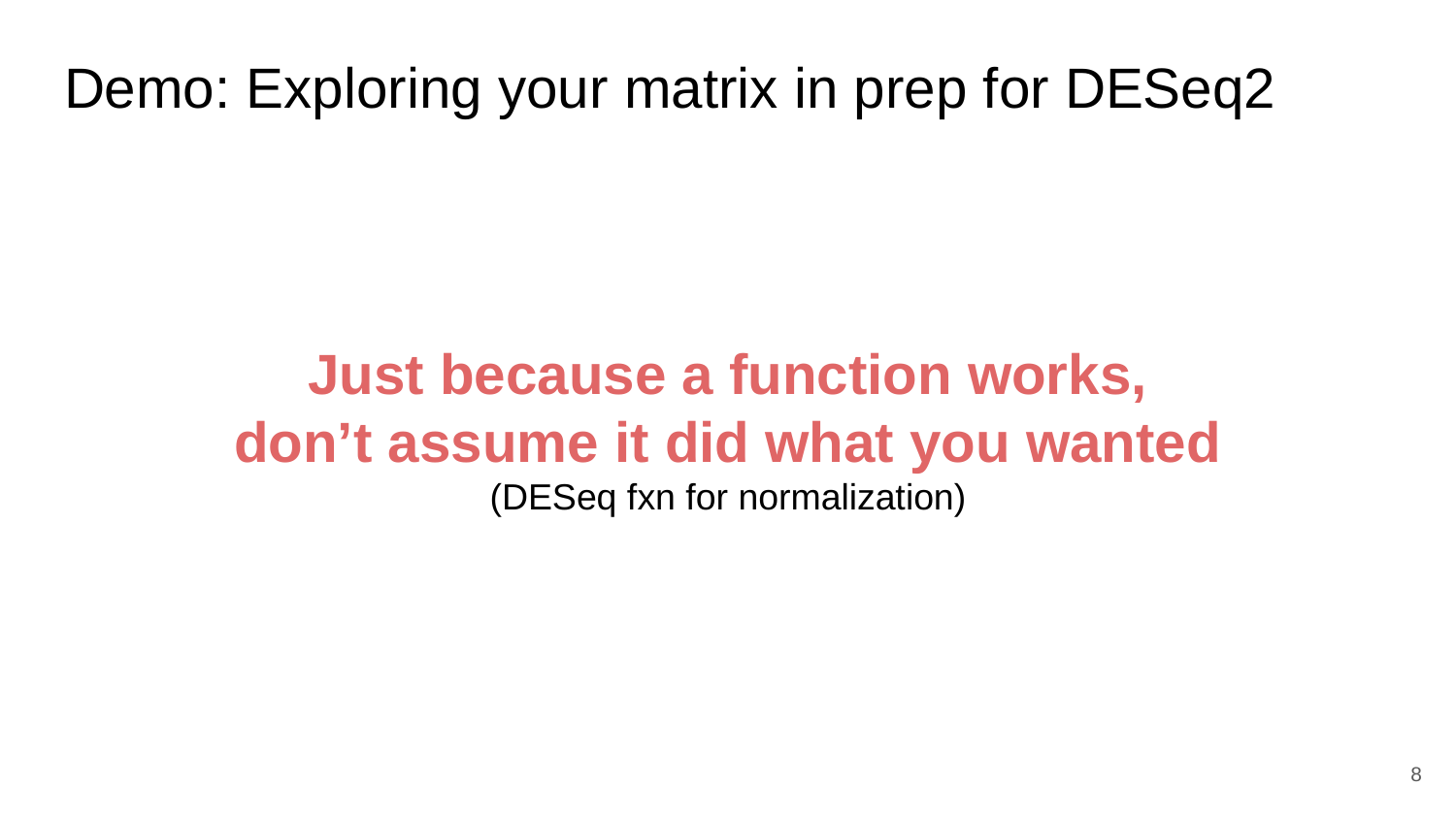

# Demo: Exploring your matrix in prep for DESeq2
Just because a function works,
don’t assume it did what you wanted
(DESeq fxn for normalization)
8